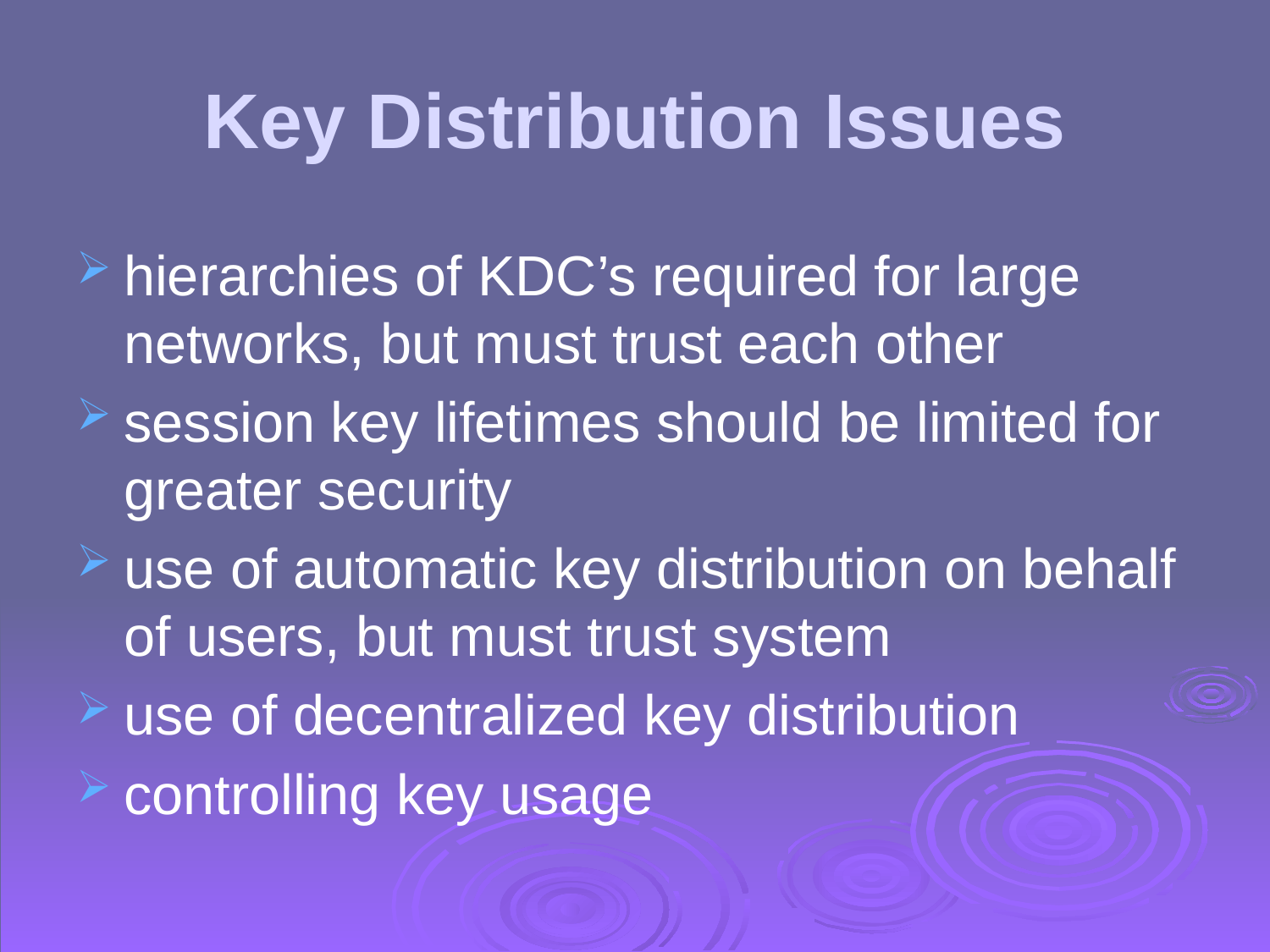

# Key Distribution Issues
hierarchies of KDC’s required for large networks, but must trust each other
session key lifetimes should be limited for greater security
use of automatic key distribution on behalf of users, but must trust system
use of decentralized key distribution
controlling key usage